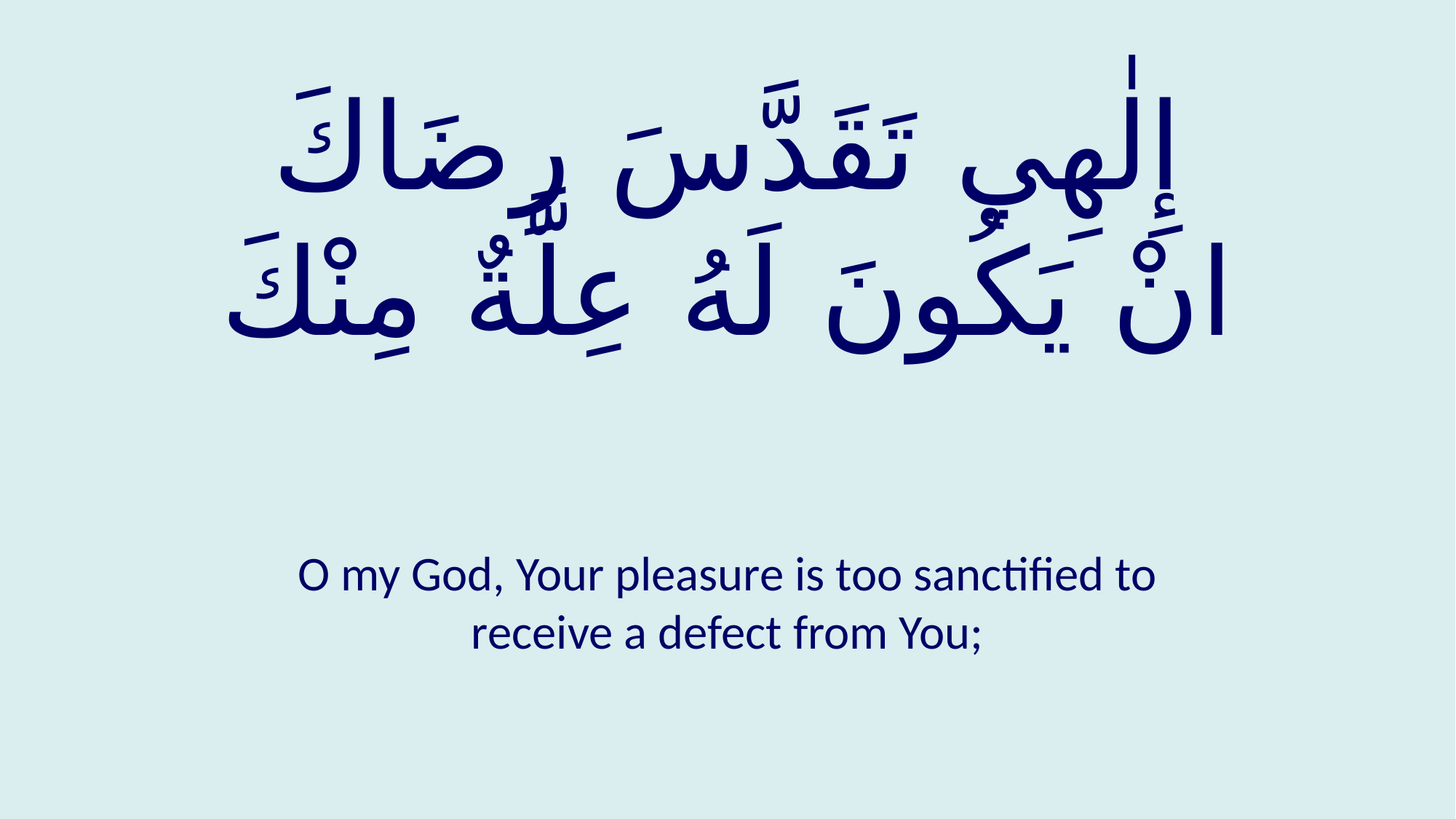

# إِلٰهِي تَقَدَّسَ رِضَاكَ انْ يَكُونَ لَهُ عِلَّةٌ مِنْكَ
O my God, Your pleasure is too sanctified to receive a defect from You;